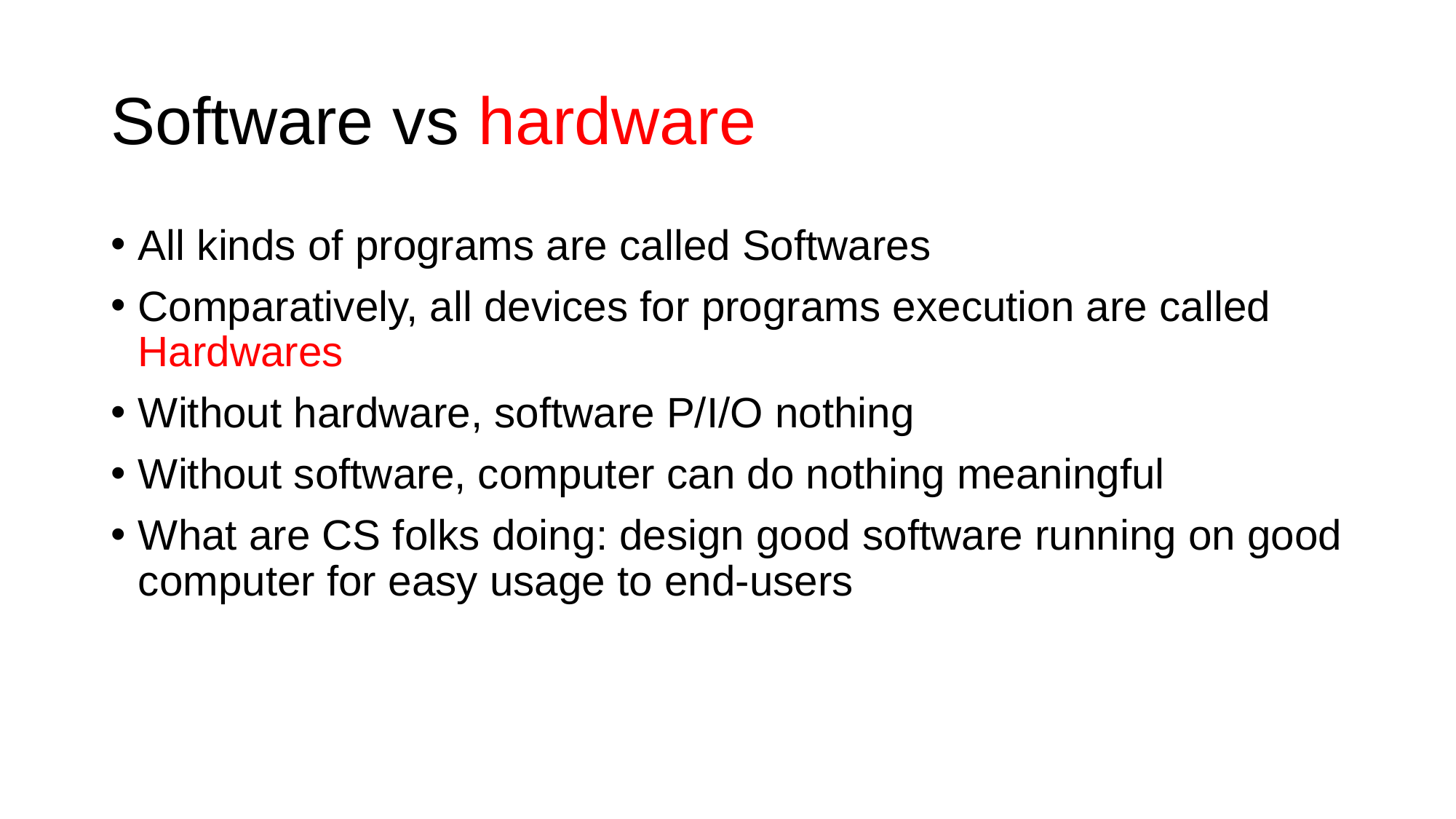

# Software vs hardware
All kinds of programs are called Softwares
Comparatively, all devices for programs execution are called Hardwares
Without hardware, software P/I/O nothing
Without software, computer can do nothing meaningful
What are CS folks doing: design good software running on good computer for easy usage to end-users